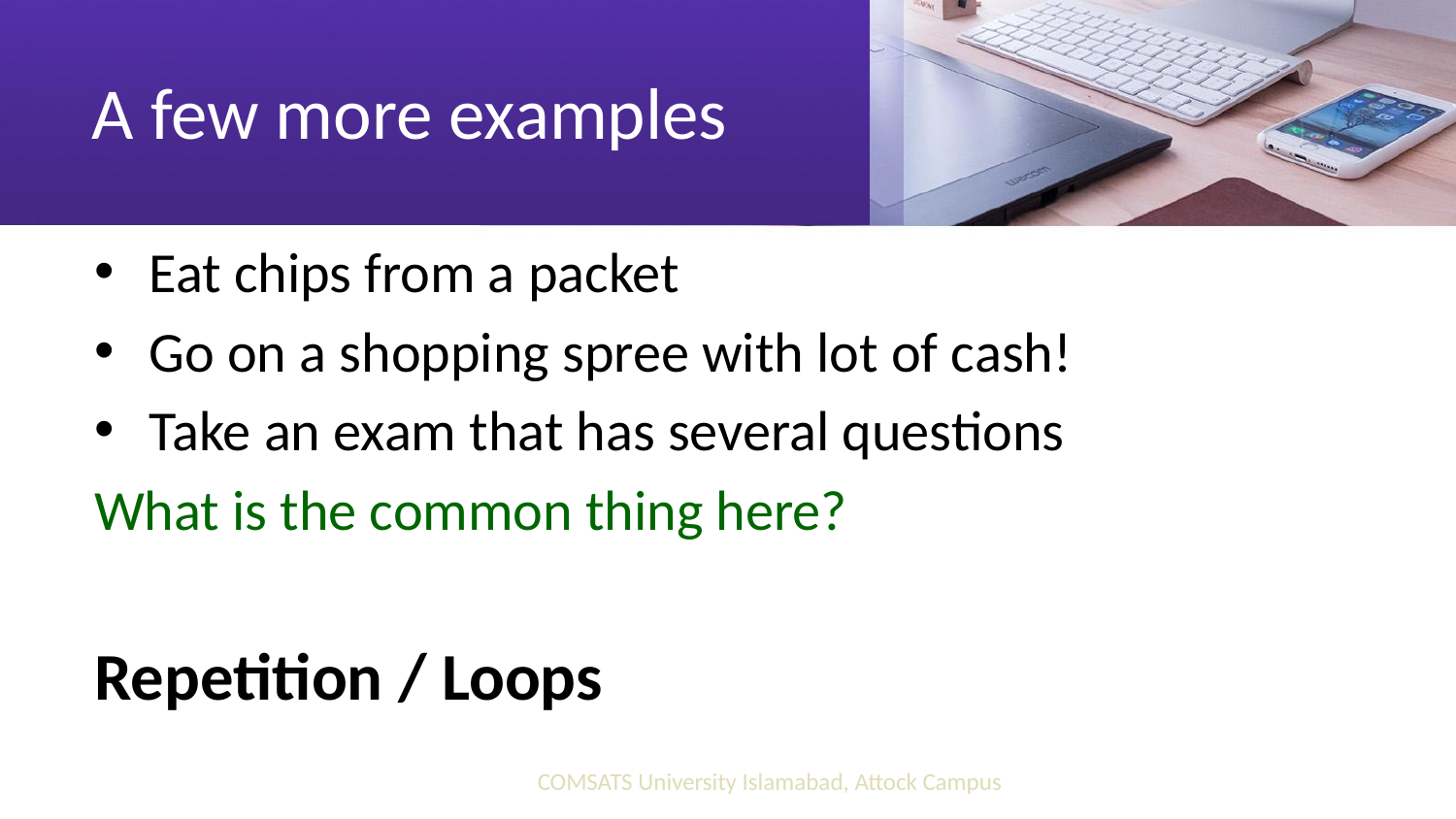

# A few more examples
Eat chips from a packet
Go on a shopping spree with lot of cash!
Take an exam that has several questions
What is the common thing here?

Repetition / Loops
COMSATS University Islamabad, Attock Campus